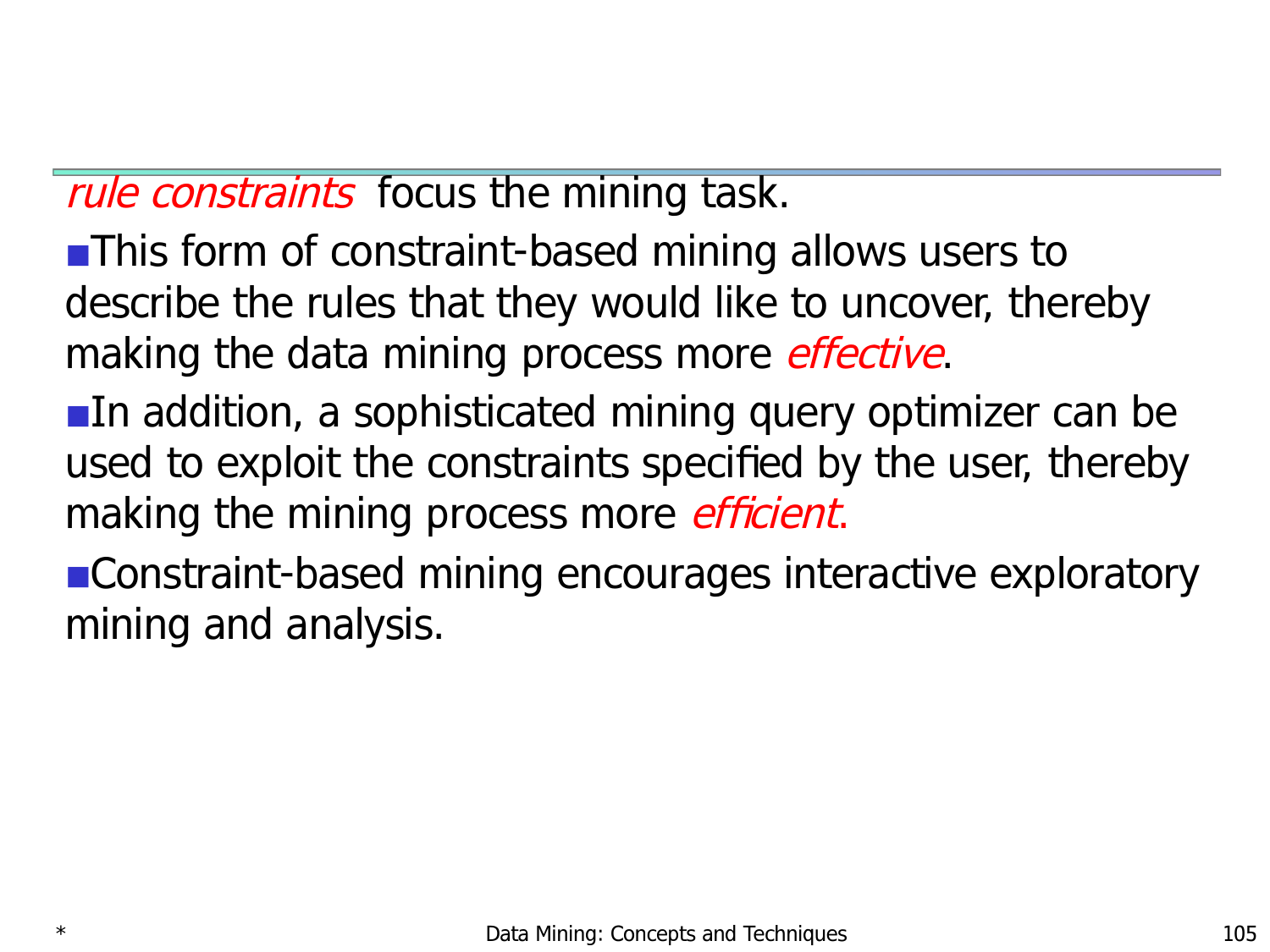

#
rule constraints  focus the mining task.
This form of constraint-based mining allows users to describe the rules that they would like to uncover, thereby making the data mining process more effective.
In addition, a sophisticated mining query optimizer can be used to exploit the constraints specified by the user, thereby making the mining process more efficient.
Constraint-based mining encourages interactive exploratory mining and analysis.
*
Data Mining: Concepts and Techniques
105